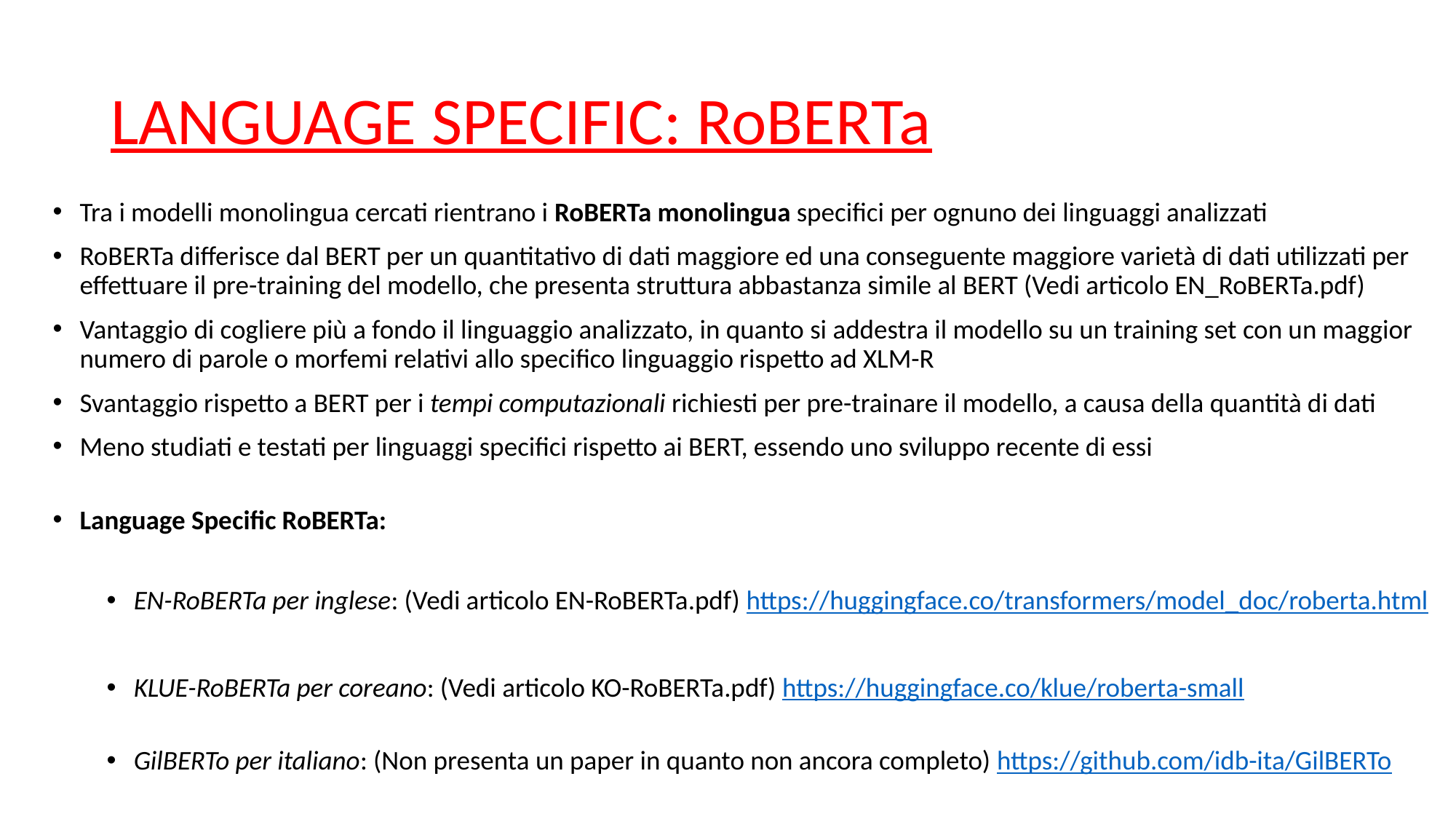

# LANGUAGE SPECIFIC: RoBERTa
Tra i modelli monolingua cercati rientrano i RoBERTa monolingua specifici per ognuno dei linguaggi analizzati
RoBERTa differisce dal BERT per un quantitativo di dati maggiore ed una conseguente maggiore varietà di dati utilizzati per effettuare il pre-training del modello, che presenta struttura abbastanza simile al BERT (Vedi articolo EN_RoBERTa.pdf)
Vantaggio di cogliere più a fondo il linguaggio analizzato, in quanto si addestra il modello su un training set con un maggior numero di parole o morfemi relativi allo specifico linguaggio rispetto ad XLM-R
Svantaggio rispetto a BERT per i tempi computazionali richiesti per pre-trainare il modello, a causa della quantità di dati
Meno studiati e testati per linguaggi specifici rispetto ai BERT, essendo uno sviluppo recente di essi
Language Specific RoBERTa:

EN-RoBERTa per inglese: (Vedi articolo EN-RoBERTa.pdf) https://huggingface.co/transformers/model_doc/roberta.html

KLUE-RoBERTa per coreano: (Vedi articolo KO-RoBERTa.pdf) https://huggingface.co/klue/roberta-small

GilBERTo per italiano: (Non presenta un paper in quanto non ancora completo) https://github.com/idb-ita/GilBERTo